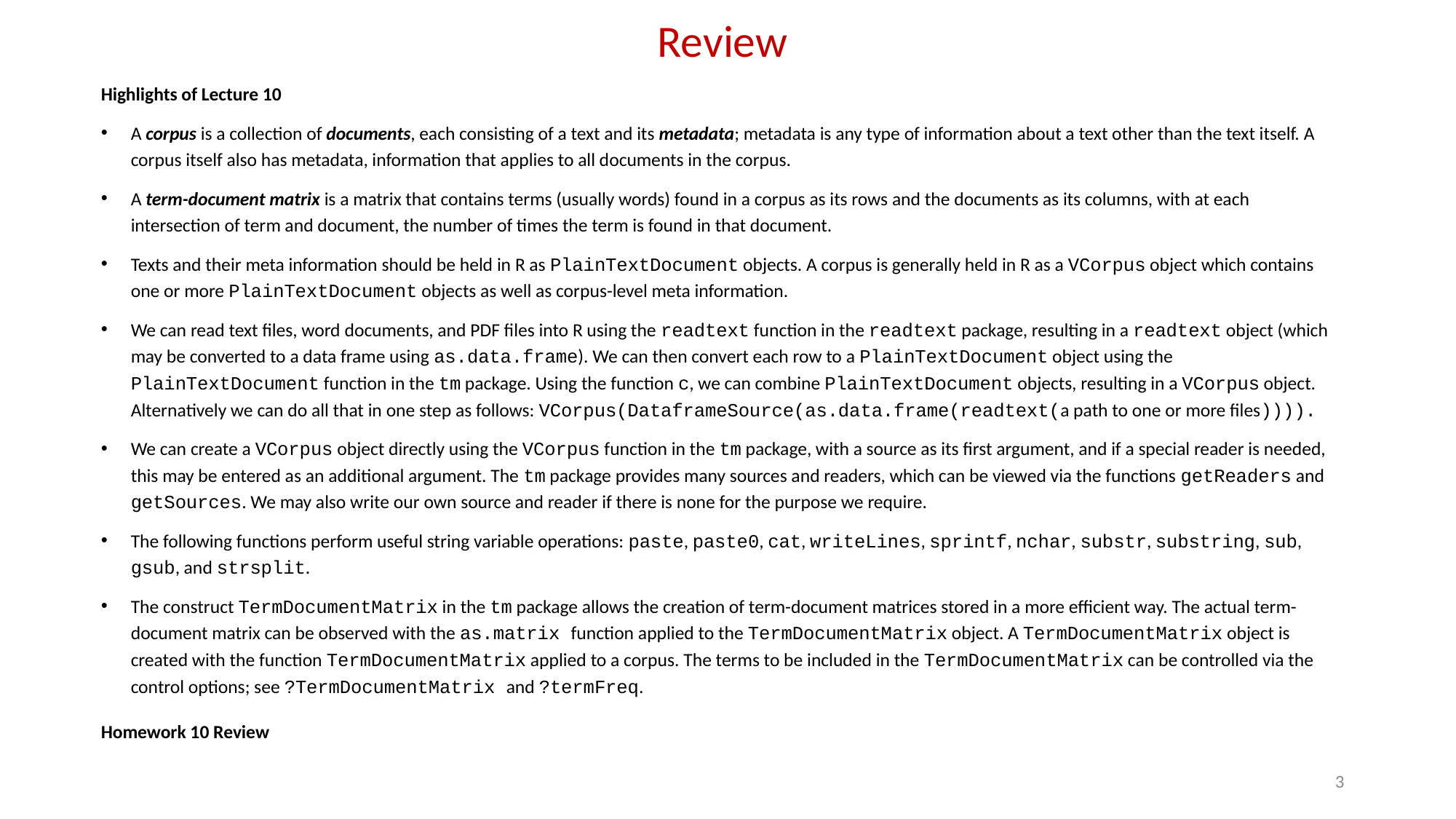

# Review
Highlights of Lecture 10
A corpus is a collection of documents, each consisting of a text and its metadata; metadata is any type of information about a text other than the text itself. A corpus itself also has metadata, information that applies to all documents in the corpus.
A term-document matrix is a matrix that contains terms (usually words) found in a corpus as its rows and the documents as its columns, with at each intersection of term and document, the number of times the term is found in that document.
Texts and their meta information should be held in R as PlainTextDocument objects. A corpus is generally held in R as a VCorpus object which contains one or more PlainTextDocument objects as well as corpus-level meta information.
We can read text files, word documents, and PDF files into R using the readtext function in the readtext package, resulting in a readtext object (which may be converted to a data frame using as.data.frame). We can then convert each row to a PlainTextDocument object using the PlainTextDocument function in the tm package. Using the function c, we can combine PlainTextDocument objects, resulting in a VCorpus object. Alternatively we can do all that in one step as follows: VCorpus(DataframeSource(as.data.frame(readtext(a path to one or more files)))).
We can create a VCorpus object directly using the VCorpus function in the tm package, with a source as its first argument, and if a special reader is needed, this may be entered as an additional argument. The tm package provides many sources and readers, which can be viewed via the functions getReaders and getSources. We may also write our own source and reader if there is none for the purpose we require.
The following functions perform useful string variable operations: paste, paste0, cat, writeLines, sprintf, nchar, substr, substring, sub, gsub, and strsplit.
The construct TermDocumentMatrix in the tm package allows the creation of term-document matrices stored in a more efficient way. The actual term-document matrix can be observed with the as.matrix function applied to the TermDocumentMatrix object. A TermDocumentMatrix object is created with the function TermDocumentMatrix applied to a corpus. The terms to be included in the TermDocumentMatrix can be controlled via the control options; see ?TermDocumentMatrix and ?termFreq.
Homework 10 Review
3